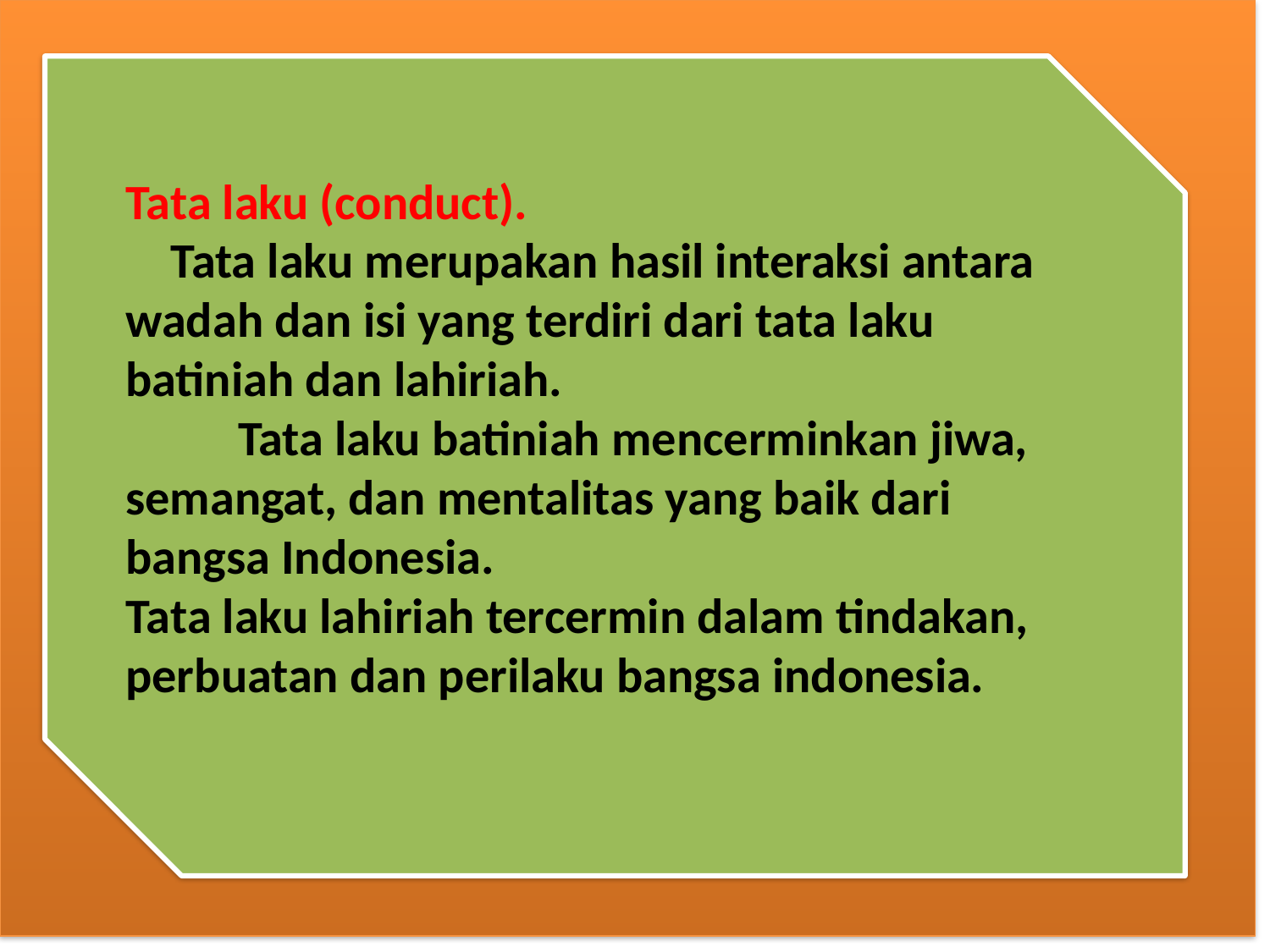

#
Tata laku (conduct).
    Tata laku merupakan hasil interaksi antara wadah dan isi yang terdiri dari tata laku batiniah dan lahiriah.
          Tata laku batiniah mencerminkan jiwa, semangat, dan mentalitas yang baik dari 	bangsa Indonesia.
Tata laku lahiriah tercermin dalam tindakan, perbuatan dan perilaku bangsa indonesia.